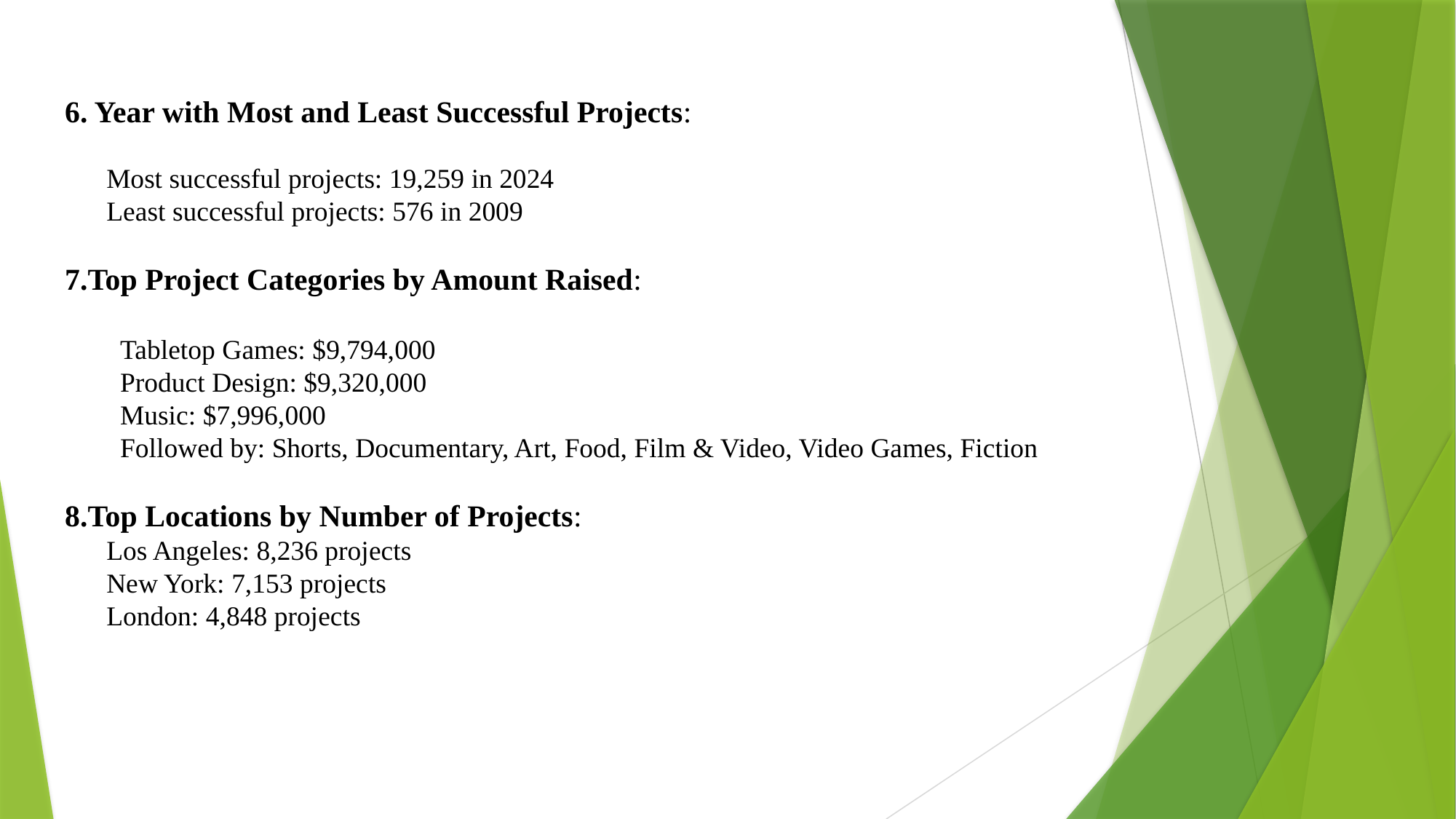

6. Year with Most and Least Successful Projects:

      Most successful projects: 19,259 in 2024
      Least successful projects: 576 in 2009

7.Top Project Categories by Amount Raised:

        Tabletop Games: $9,794,000
        Product Design: $9,320,000
        Music: $7,996,000
        Followed by: Shorts, Documentary, Art, Food, Film & Video, Video Games, Fiction

8.Top Locations by Number of Projects:
      Los Angeles: 8,236 projects
      New York: 7,153 projects
      London: 4,848 projects